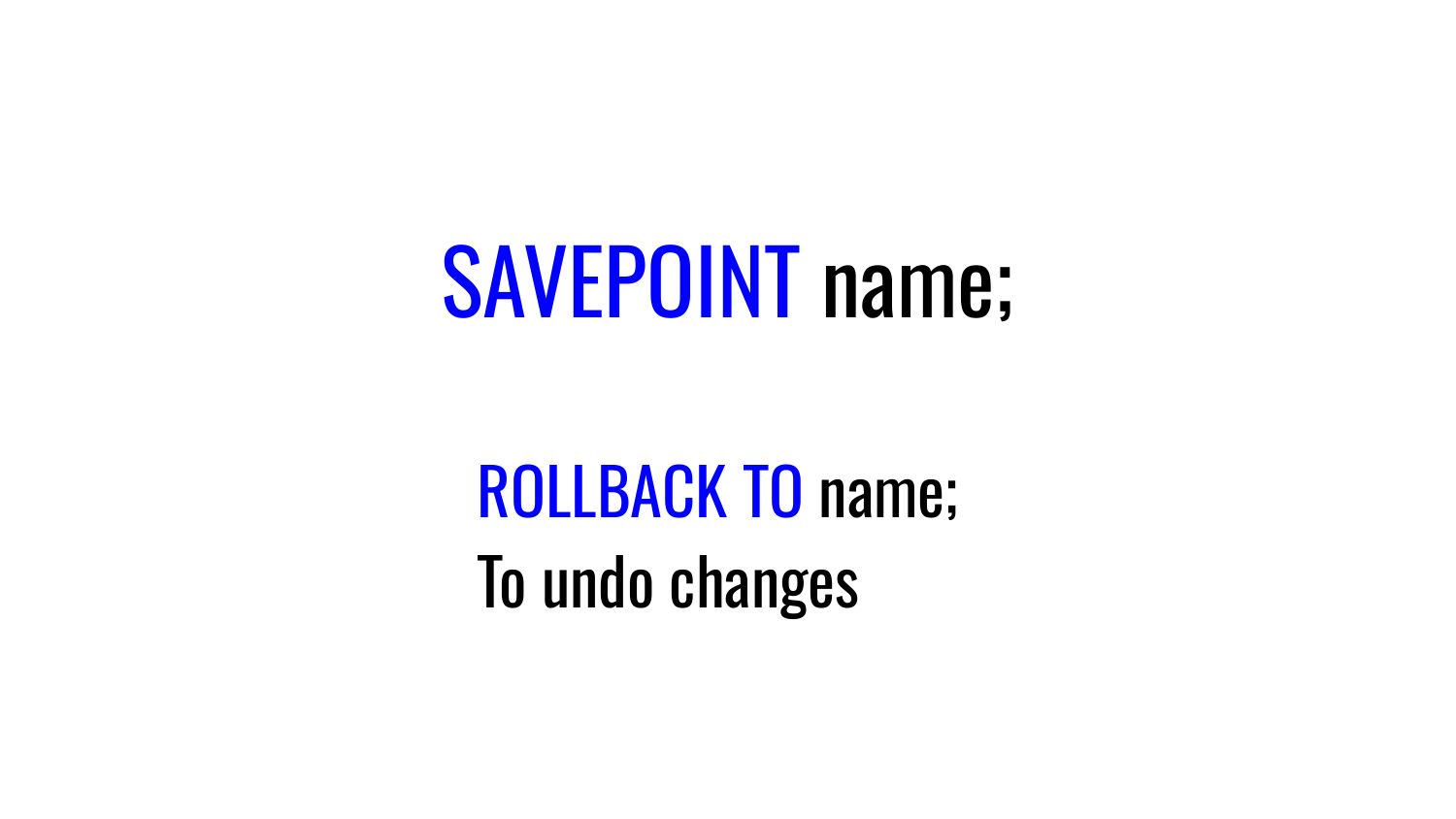

# SAVEPOINT name;
ROLLBACK TO name;
To undo changes